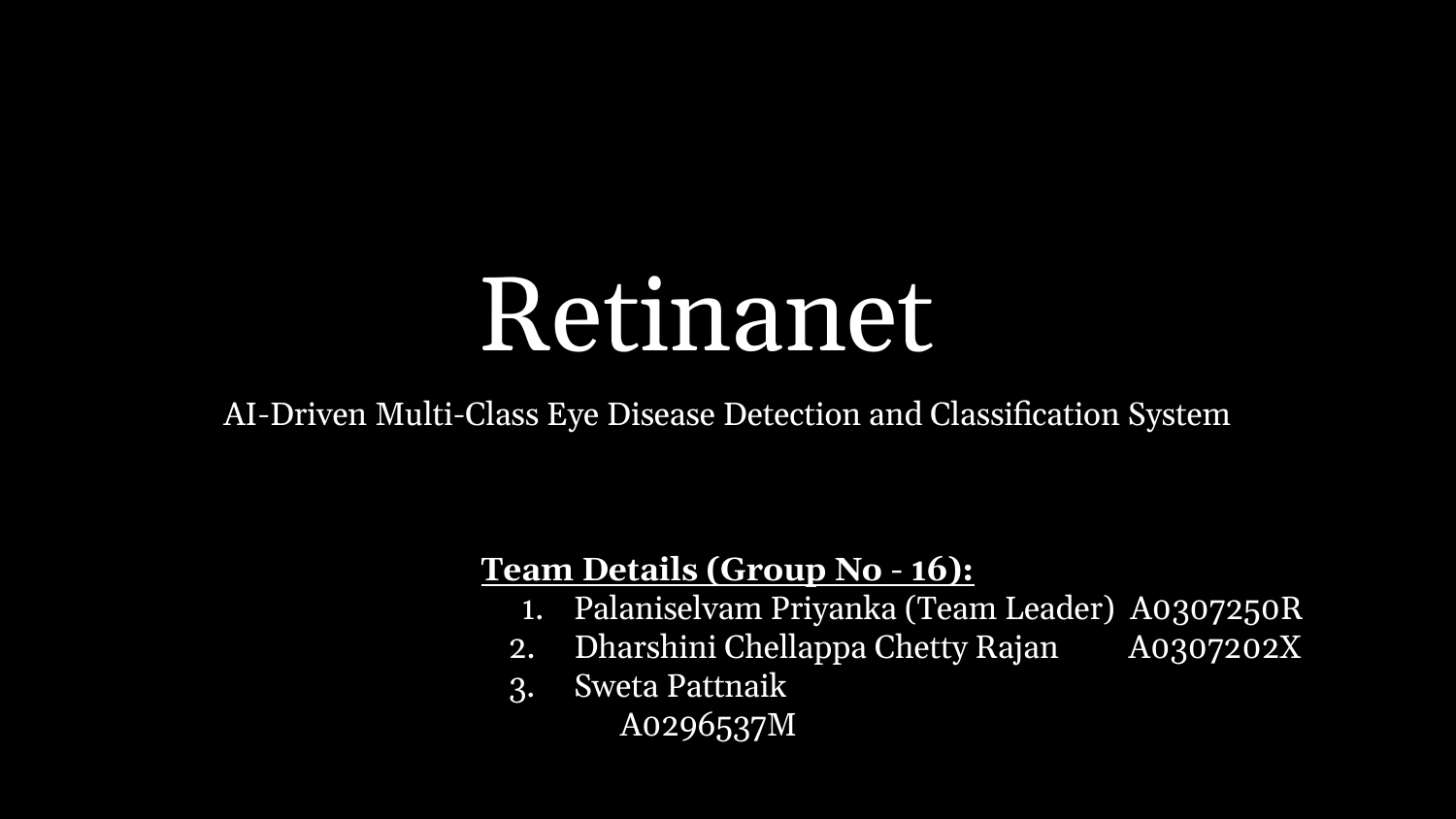

# Retinanet
AI-Driven Multi-Class Eye Disease Detection and Classification System

Team Details (Group No - 16):
Palaniselvam Priyanka (Team Leader)  A0307250R
 2.     Dharshini Chellappa Chetty Rajan         A0307202X
 3.     Sweta Pattnaik					      A0296537M